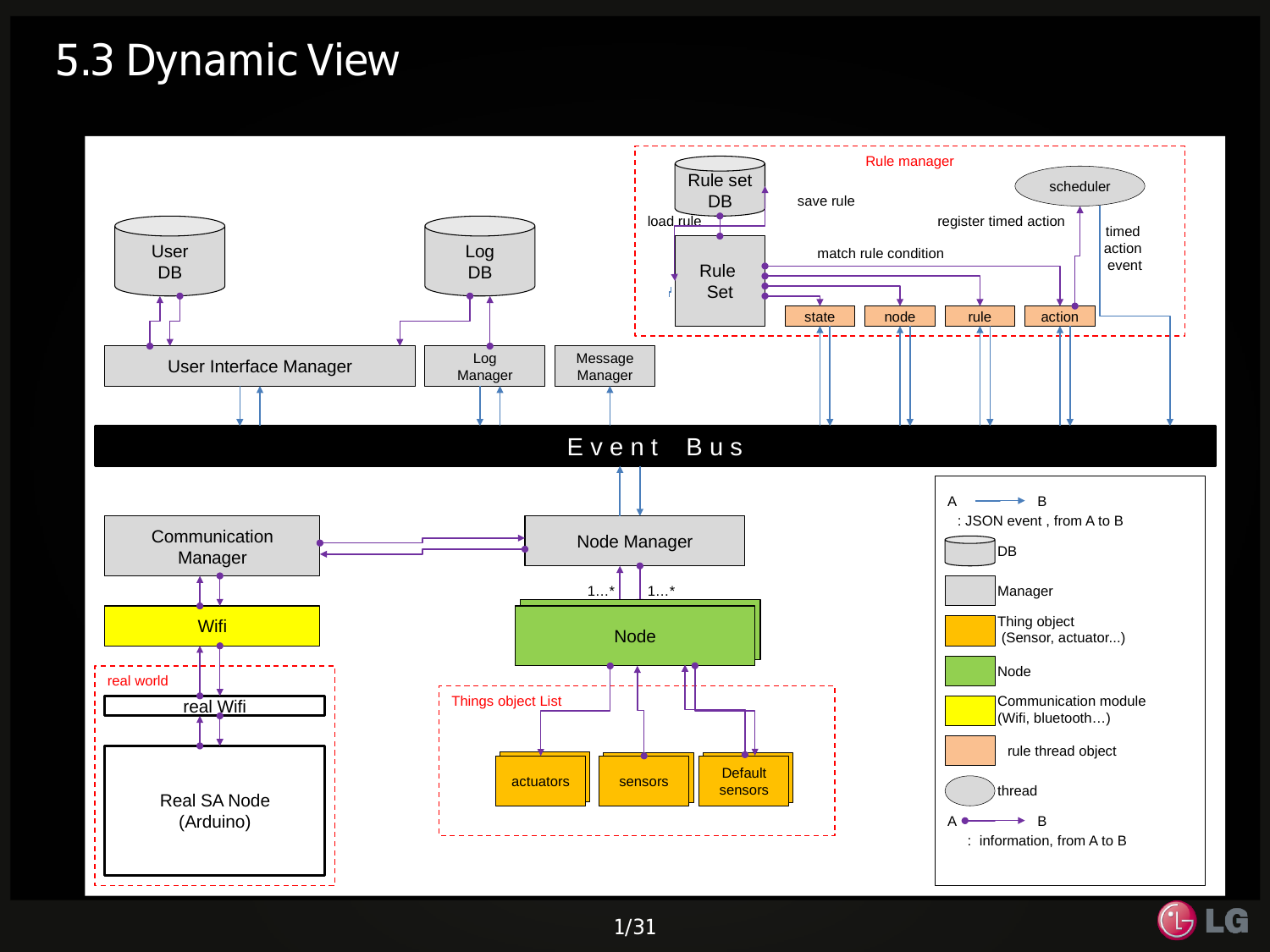

# 5.3 Dynamic View

Rule manager
Rule set
DB
scheduler
save rule

load rule
register timed action
User
DB
Log
DB
timed
action
event
Rule
Set
match rule condition

state
node
rule
action

User Interface Manager

Log
Manager

Message
Manager

E v e n t    B u s

A
B
: JSON event , from A to B
Communication
Manager
Node Manager

DB

1…*
1…*

Manager
Node
Wifi

Node

Thing object
 (Sensor, actuator...)

Node
real world
Things object List
Communication module
(Wifi, bluetooth…)
real Wifi

rule thread object
Real SA Node
(Arduino)

actuators
sensors
Default
sensors

actuators

sensors

Default
sensors

thread
A
B
:  information, from A to B
1/31